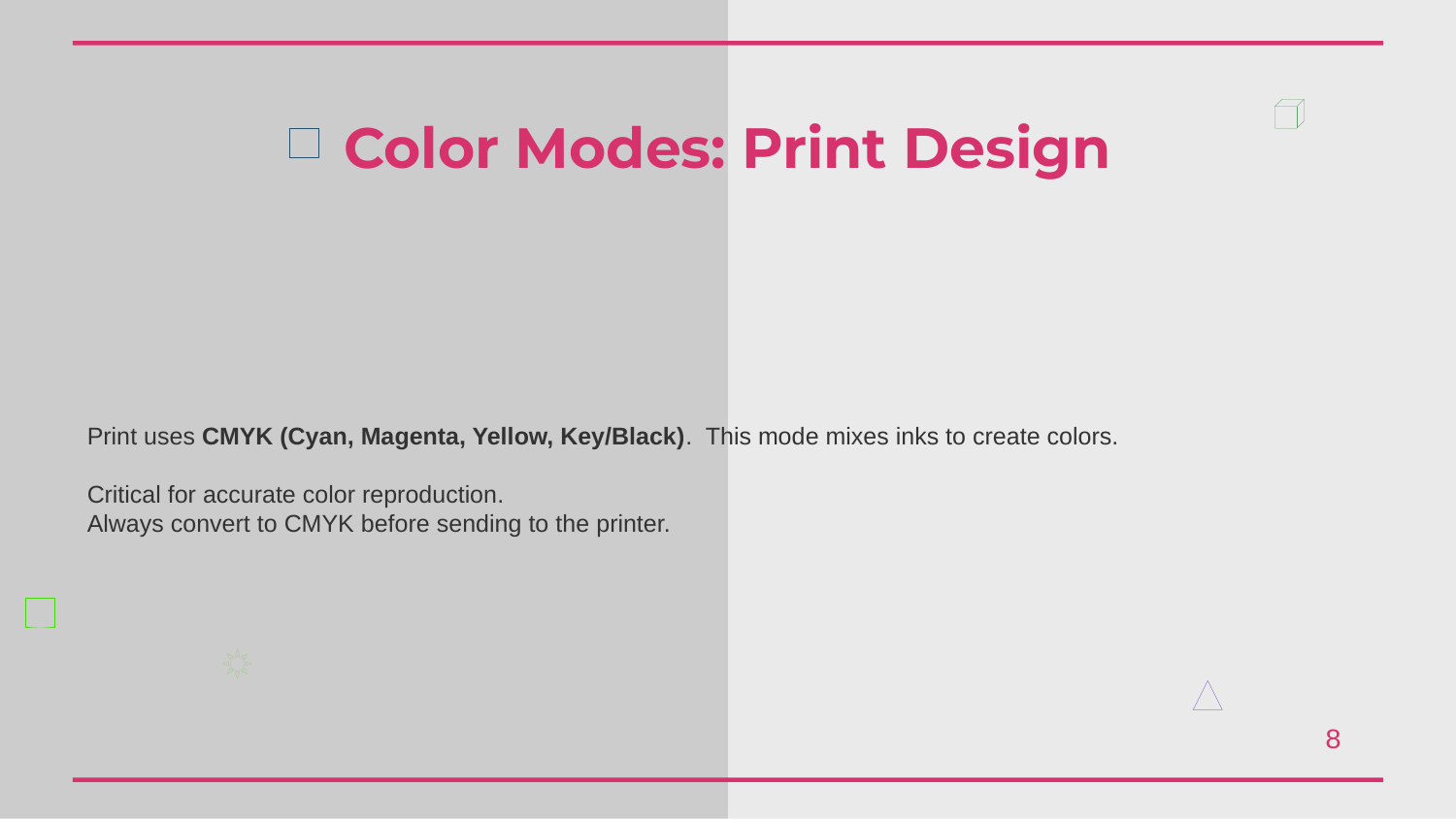

Color Modes: Print Design

Print uses CMYK (Cyan, Magenta, Yellow, Key/Black).  This mode mixes inks to create colors.

Critical for accurate color reproduction.
Always convert to CMYK before sending to the printer.

8